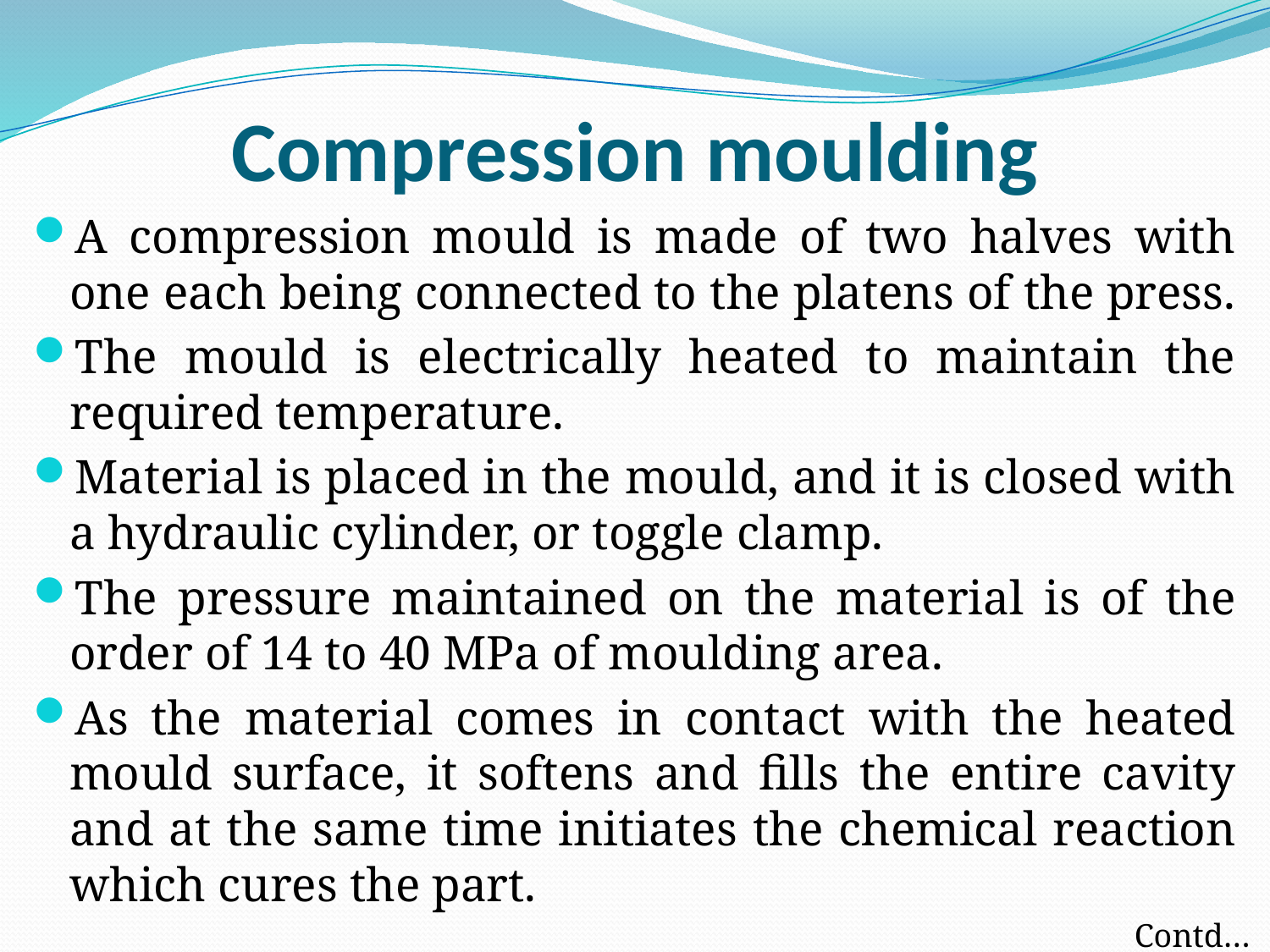

# Compression moulding
A compression mould is made of two halves with one each being connected to the platens of the press.
The mould is electrically heated to maintain the required temperature.
Material is placed in the mould, and it is closed with a hydraulic cylinder, or toggle clamp.
The pressure maintained on the material is of the order of 14 to 40 MPa of moulding area.
As the material comes in contact with the heated mould surface, it softens and fills the entire cavity and at the same time initiates the chemical reaction which cures the part.
Contd…